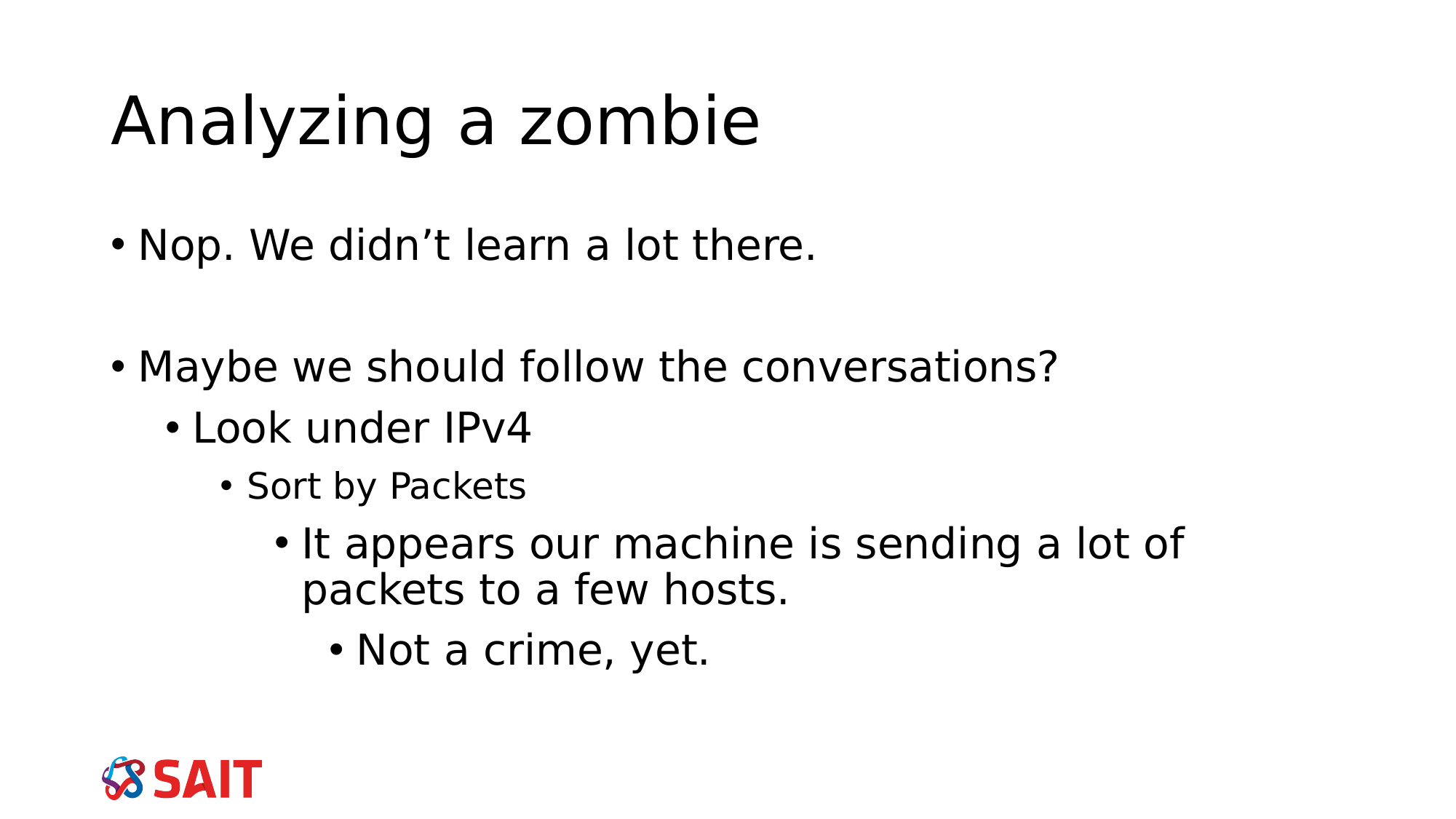

Analyzing a zombie
Nop. We didn’t learn a lot there.

Maybe we should follow the conversations?
Look under IPv4
Sort by Packets
It appears our machine is sending a lot of packets to a few hosts.
Not a crime, yet.